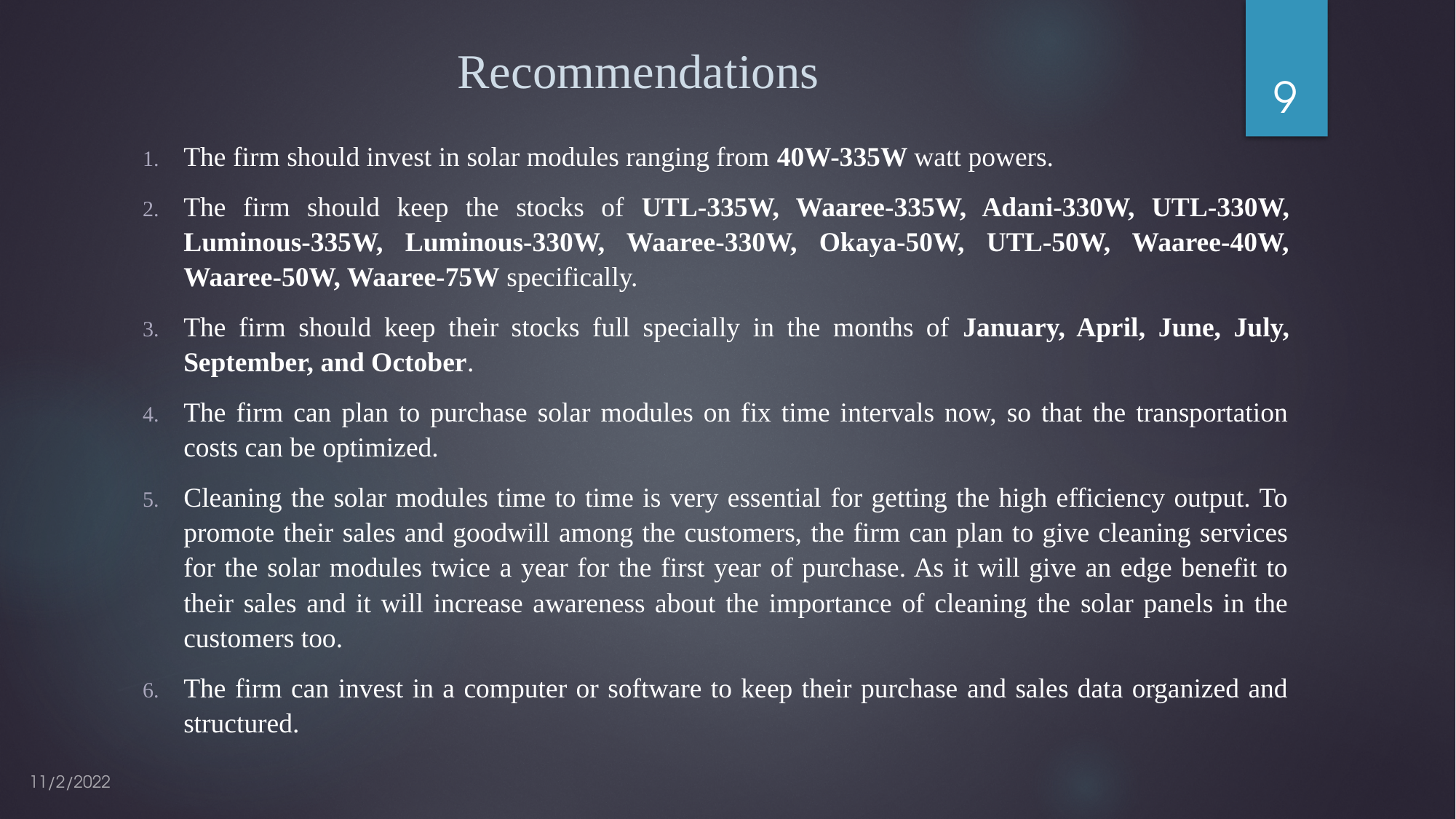

# Recommendations
9
The firm should invest in solar modules ranging from 40W-335W watt powers.
The firm should keep the stocks of UTL-335W, Waaree-335W, Adani-330W, UTL-330W, Luminous-335W, Luminous-330W, Waaree-330W, Okaya-50W, UTL-50W, Waaree-40W, Waaree-50W, Waaree-75W specifically.
The firm should keep their stocks full specially in the months of January, April, June, July, September, and October.
The firm can plan to purchase solar modules on fix time intervals now, so that the transportation costs can be optimized.
Cleaning the solar modules time to time is very essential for getting the high efficiency output. To promote their sales and goodwill among the customers, the firm can plan to give cleaning services for the solar modules twice a year for the first year of purchase. As it will give an edge benefit to their sales and it will increase awareness about the importance of cleaning the solar panels in the customers too.
The firm can invest in a computer or software to keep their purchase and sales data organized and structured.

11/2/2022